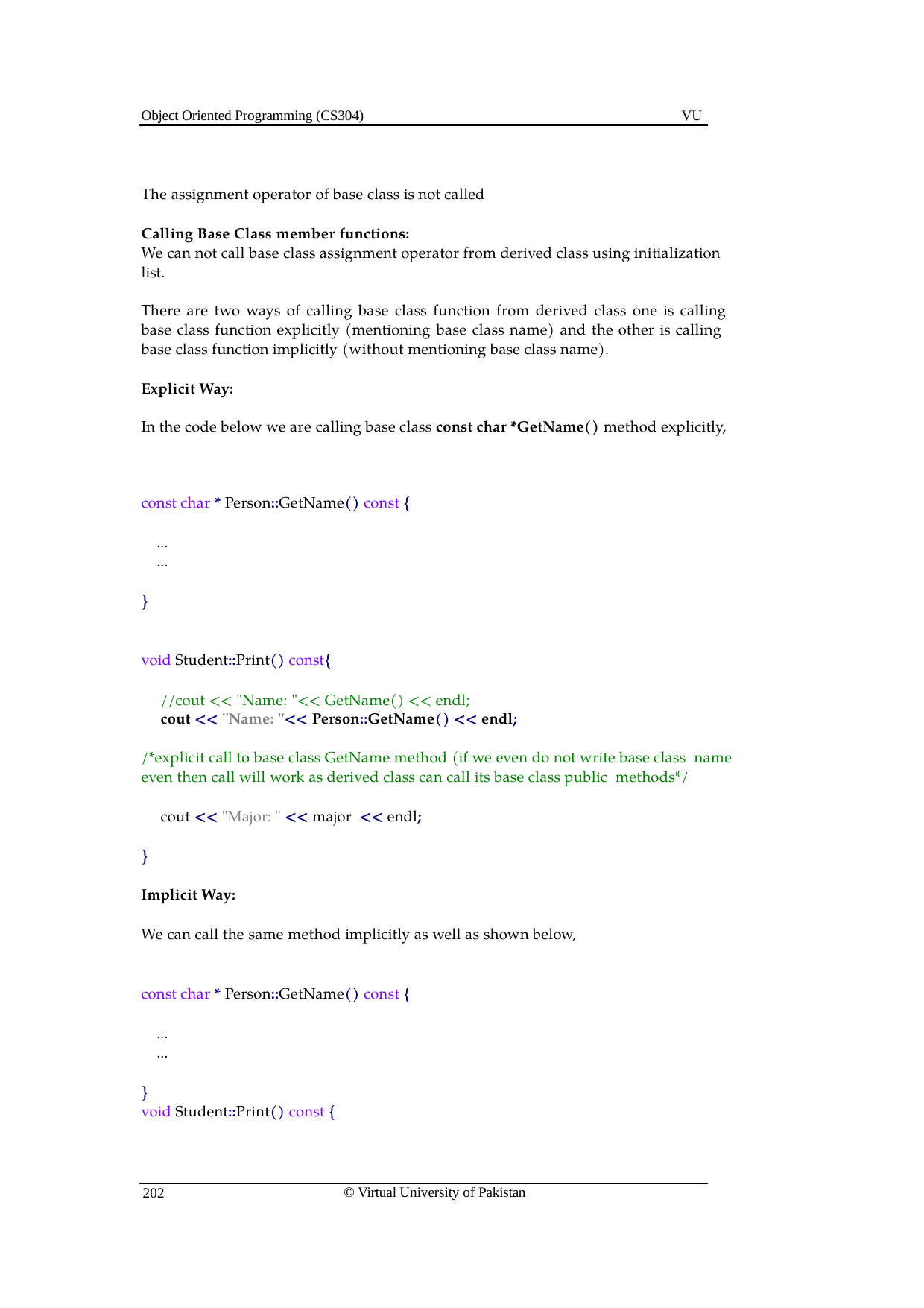

Object Oriented Programming (CS304)
VU

The assignment operator of base class is not called

Calling Base Class member functions:
We can not call base class assignment operator from derived class using initialization  list.

There are two ways of calling base class function from derived class one is calling  base class function explicitly (mentioning base class name) and the other is calling   base class function implicitly (without mentioning base class name).

Explicit Way:

In the code below we are calling base class const char *GetName() method explicitly,
const char * Person::GetName() const {

...
...

}

void Student::Print() const{

//cout << "Name: "<< GetName() << endl;
cout << "Name: "<< Person::GetName() << endl;

/*explicit call to base class GetName method (if we even do not write base class  name even then call will work as derived class can call its base class public  methods*/

cout << "Major: " << major  << endl;

}

Implicit Way:

We can call the same method implicitly as well as shown below,

const char * Person::GetName() const {

...
...

}
void Student::Print() const {
© Virtual University of Pakistan

202